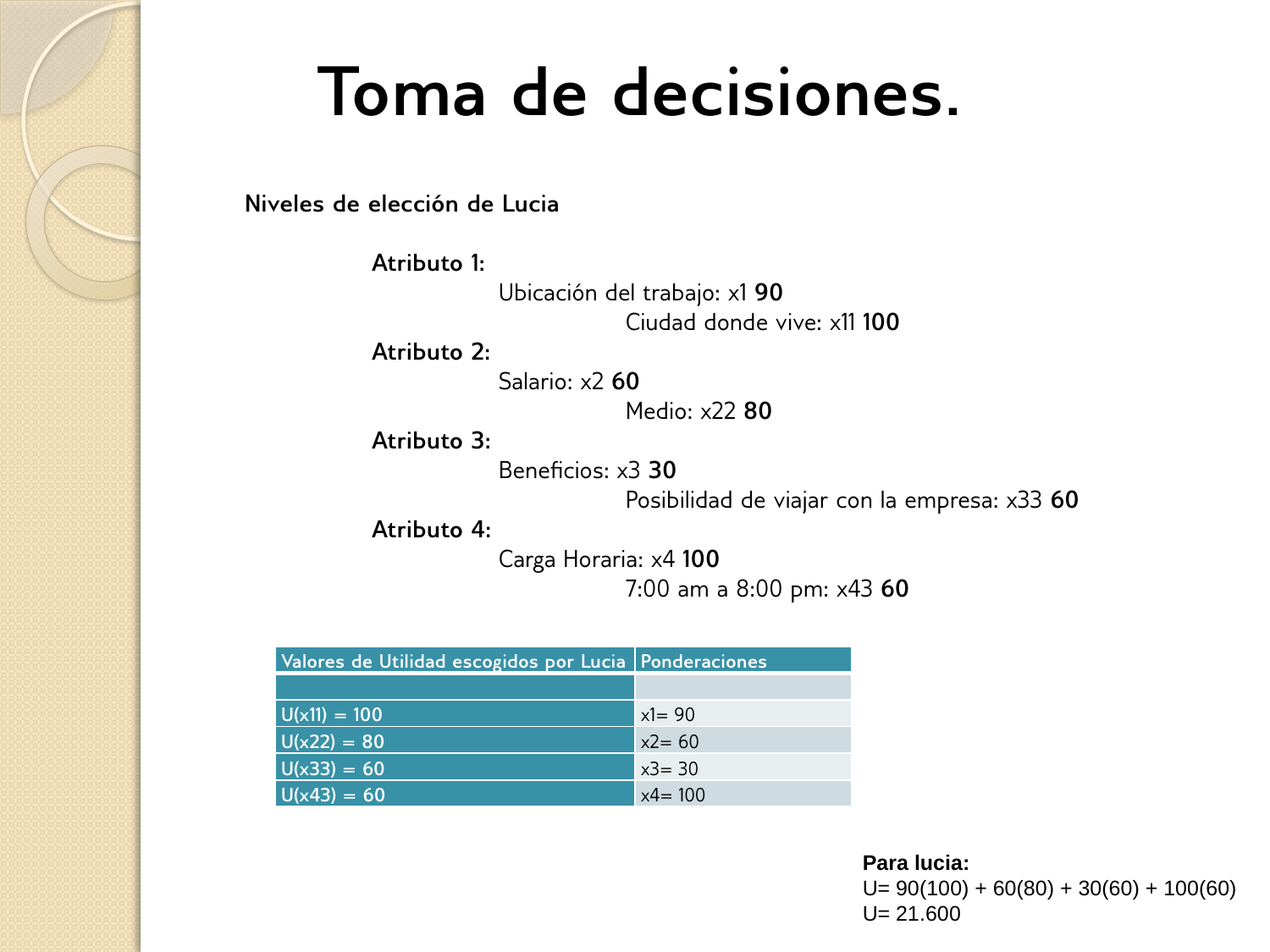

Toma de decisiones.
Niveles de elección de Lucia

	Atributo 1:
		Ubicación del trabajo: x1 90
			Ciudad donde vive: x11 100
	Atributo 2:
		Salario: x2 60
			Medio: x22 80
	Atributo 3:
		Beneficios: x3 30
			Posibilidad de viajar con la empresa: x33 60
	Atributo 4:
		Carga Horaria: x4 100
			7:00 am a 8:00 pm: x43 60

| Valores de Utilidad escogidos por Lucia | Ponderaciones |
| --- | --- |
|  |  |
| U(x11) = 100 | x1= 90 |
| U(x22) = 80 | x2= 60 |
| U(x33) = 60 | x3= 30 |
| U(x43) = 60 | x4= 100 |
	Para lucia:
	U= 90(100) + 60(80) + 30(60) + 100(60)
	U= 21.600